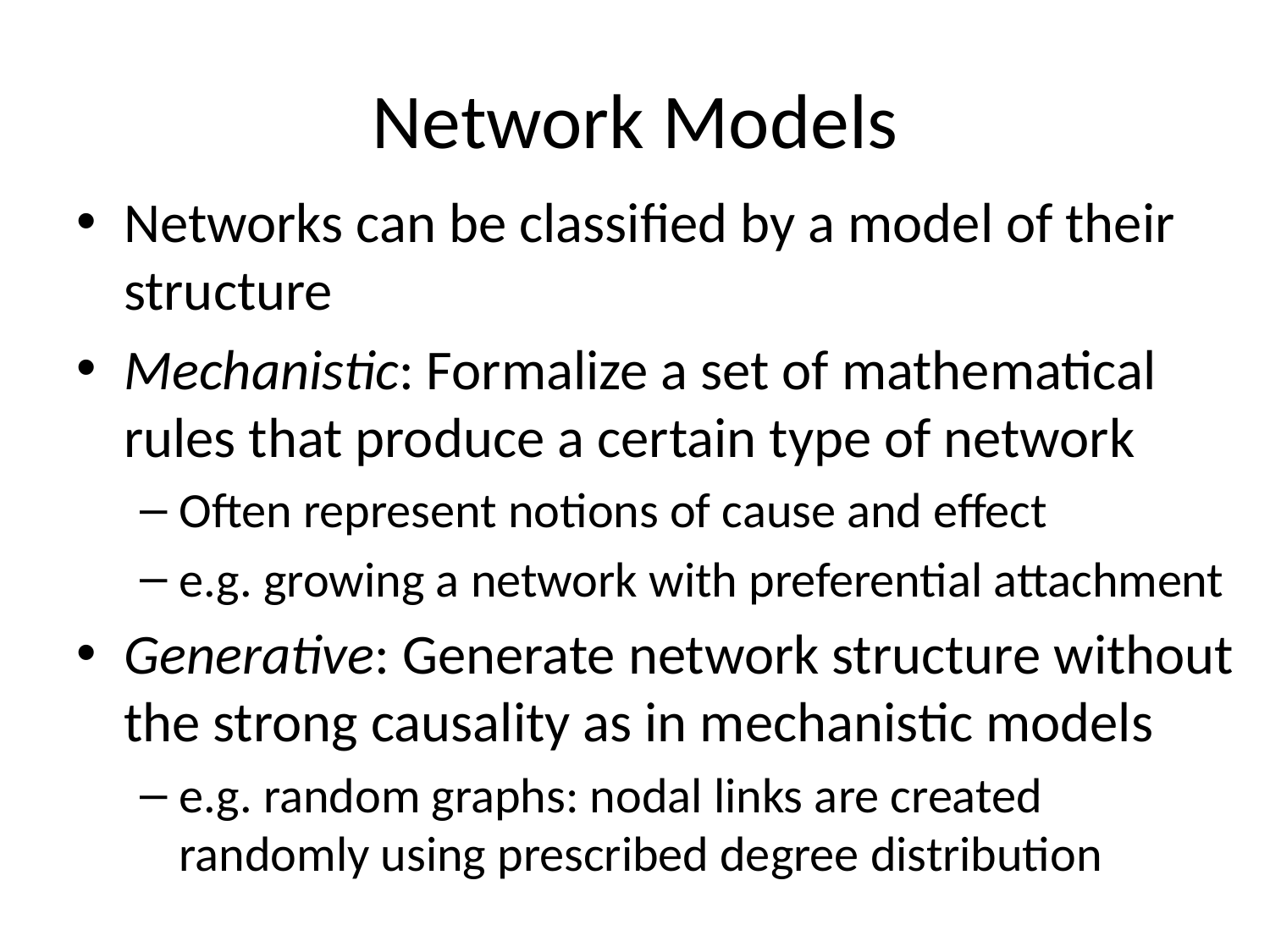

# Network Models
Networks can be classified by a model of their structure
Mechanistic: Formalize a set of mathematical rules that produce a certain type of network
Often represent notions of cause and effect
e.g. growing a network with preferential attachment
Generative: Generate network structure without the strong causality as in mechanistic models
e.g. random graphs: nodal links are created randomly using prescribed degree distribution